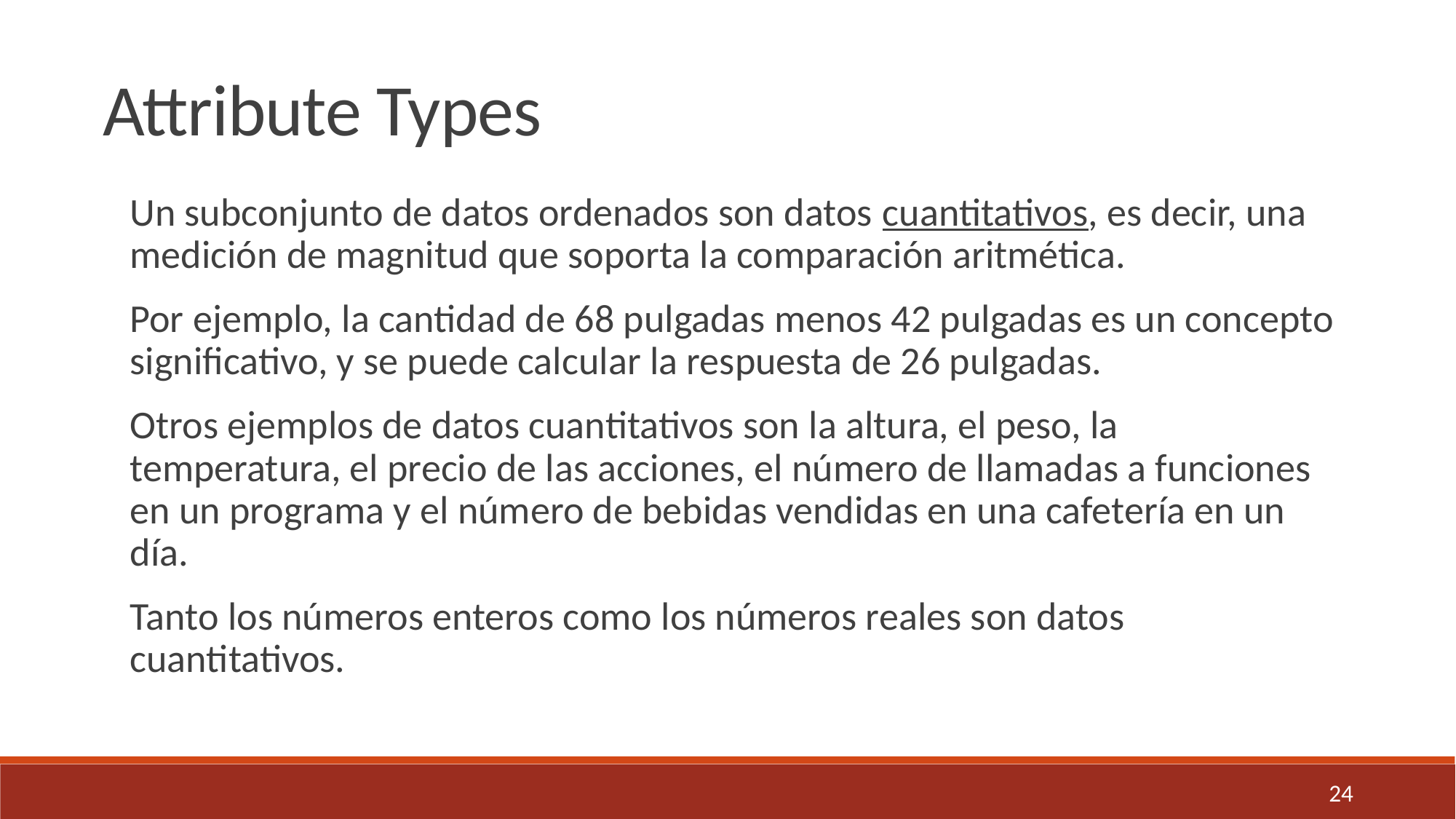

Attribute Types
Un subconjunto de datos ordenados son datos cuantitativos, es decir, una medición de magnitud que soporta la comparación aritmética.
Por ejemplo, la cantidad de 68 pulgadas menos 42 pulgadas es un concepto significativo, y se puede calcular la respuesta de 26 pulgadas.
Otros ejemplos de datos cuantitativos son la altura, el peso, la temperatura, el precio de las acciones, el número de llamadas a funciones en un programa y el número de bebidas vendidas en una cafetería en un día.
Tanto los números enteros como los números reales son datos cuantitativos.
24